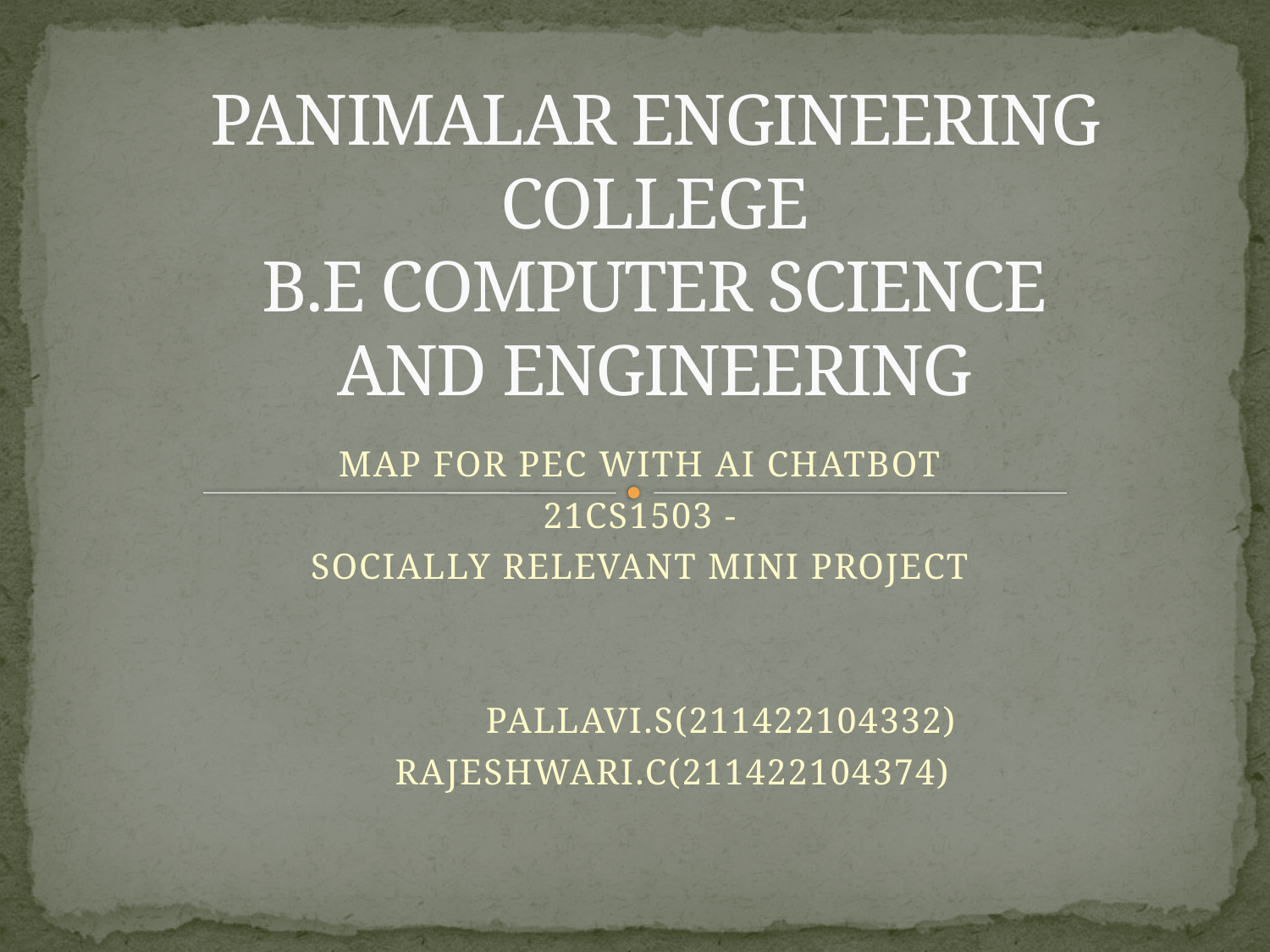

# PANIMALAR ENGINEERING COLLEGE B.E COMPUTER SCIENCE AND ENGINEERING
MAP FOR PEC WITH AI CHATBOT
21CS1503 -
SOCIALLY RELEVANT MINI PROJECT

               PALLAVI.S(211422104332)
      RAJESHWARI.C(211422104374)